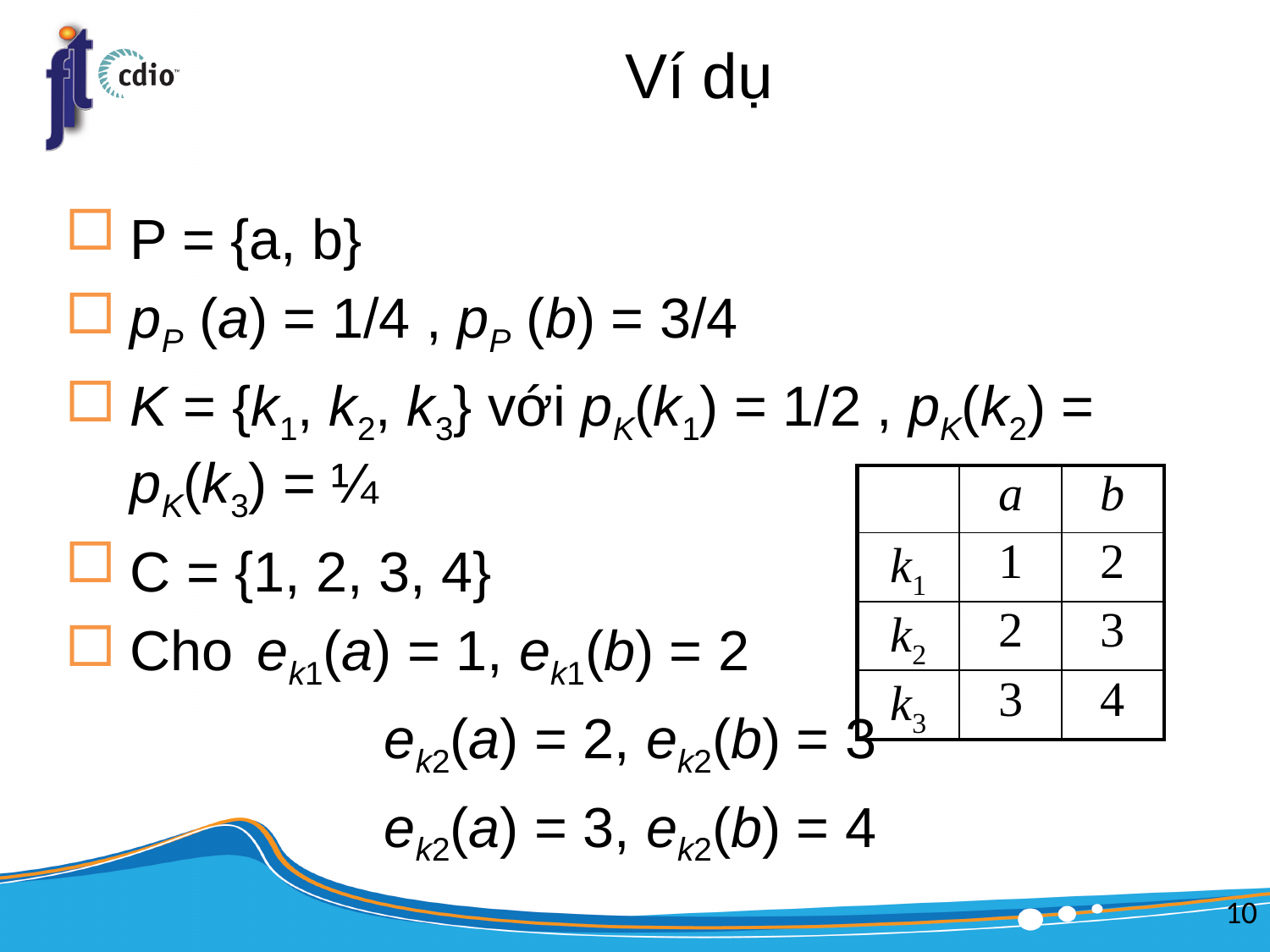

# Ví dụ
P = {a, b}
pP (a) = 1/4 , pP (b) = 3/4
K = {k1, k2, k3} với pK(k1) = 1/2 , pK(k2) = pK(k3) = ¼
C = {1, 2, 3, 4}
Cho 	ek1(a) = 1, ek1(b) = 2
 			ek2(a) = 2, ek2(b) = 3
 			ek2(a) = 3, ek2(b) = 4

|  | a | b |
| --- | --- | --- |
| k1 | 1 | 2 |
| k2 | 2 | 3 |
| k3 | 3 | 4 |
10